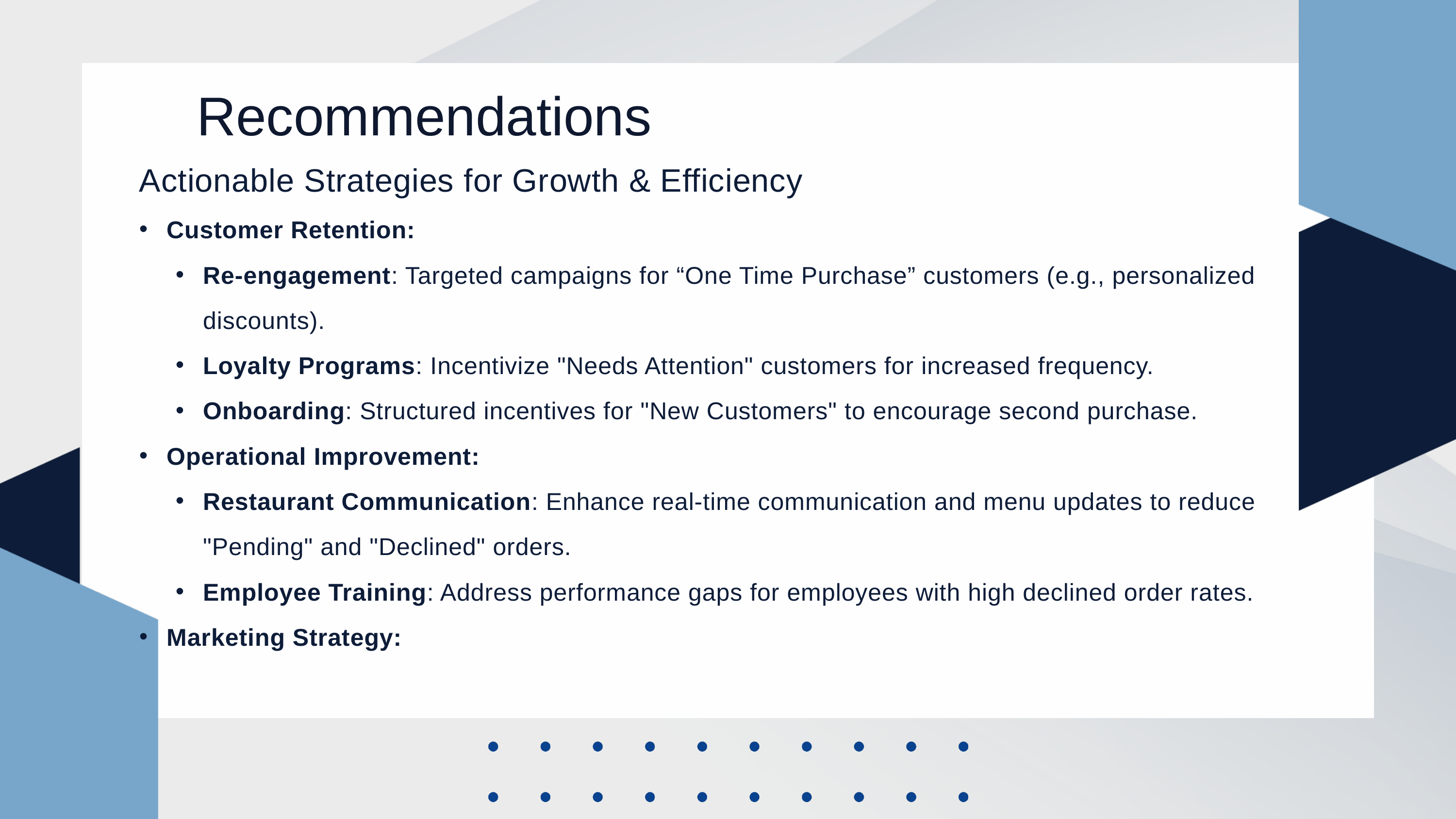

Recommendations
Actionable Strategies for Growth & Efficiency
Customer Retention:
Re-engagement: Targeted campaigns for “One Time Purchase” customers (e.g., personalized discounts).
Loyalty Programs: Incentivize "Needs Attention" customers for increased frequency.
Onboarding: Structured incentives for "New Customers" to encourage second purchase.
Operational Improvement:
Restaurant Communication: Enhance real-time communication and menu updates to reduce "Pending" and "Declined" orders.
Employee Training: Address performance gaps for employees with high declined order rates.
Marketing Strategy: